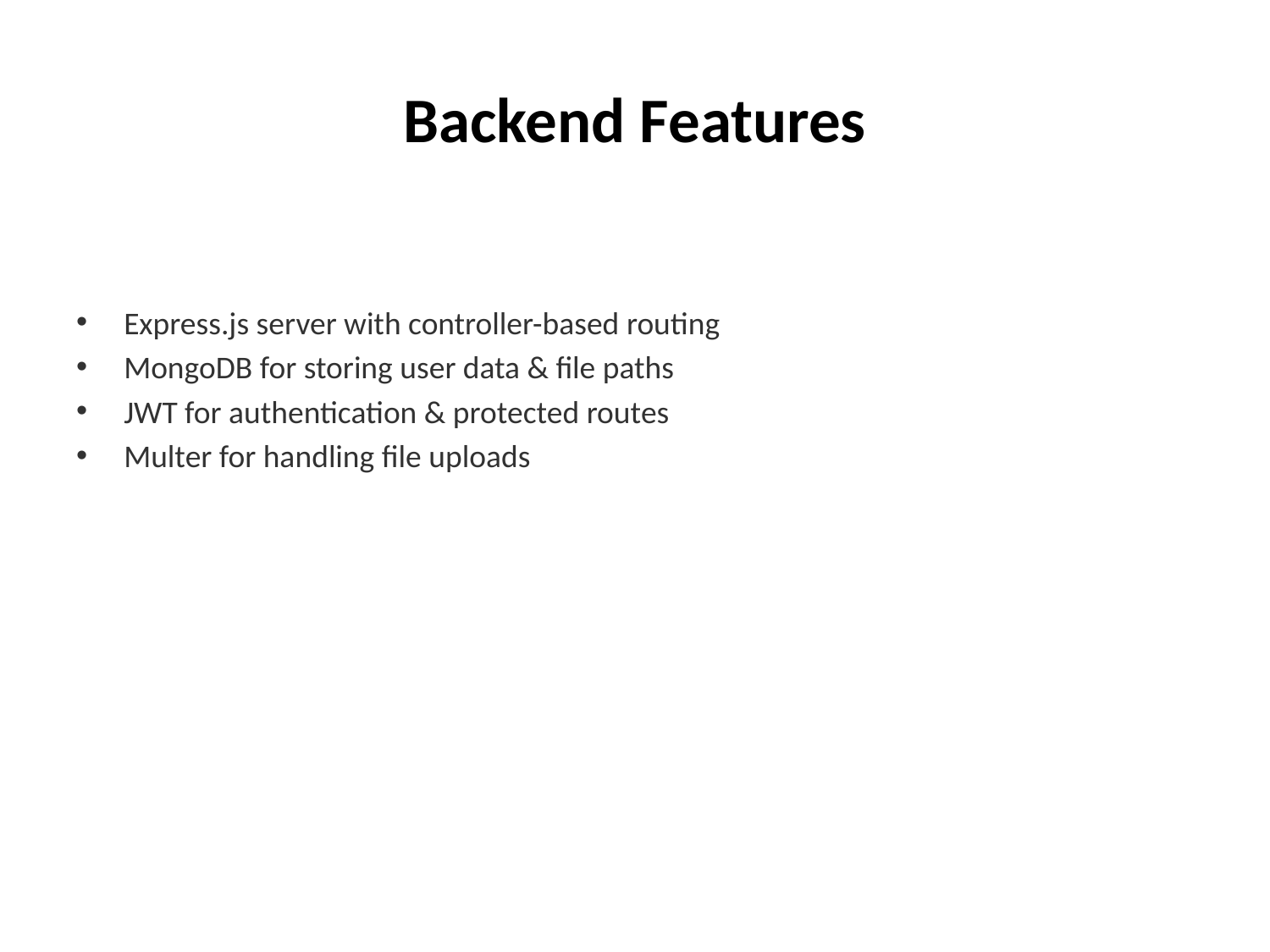

# Backend Features

Express.js server with controller-based routing
MongoDB for storing user data & file paths
JWT for authentication & protected routes
Multer for handling file uploads